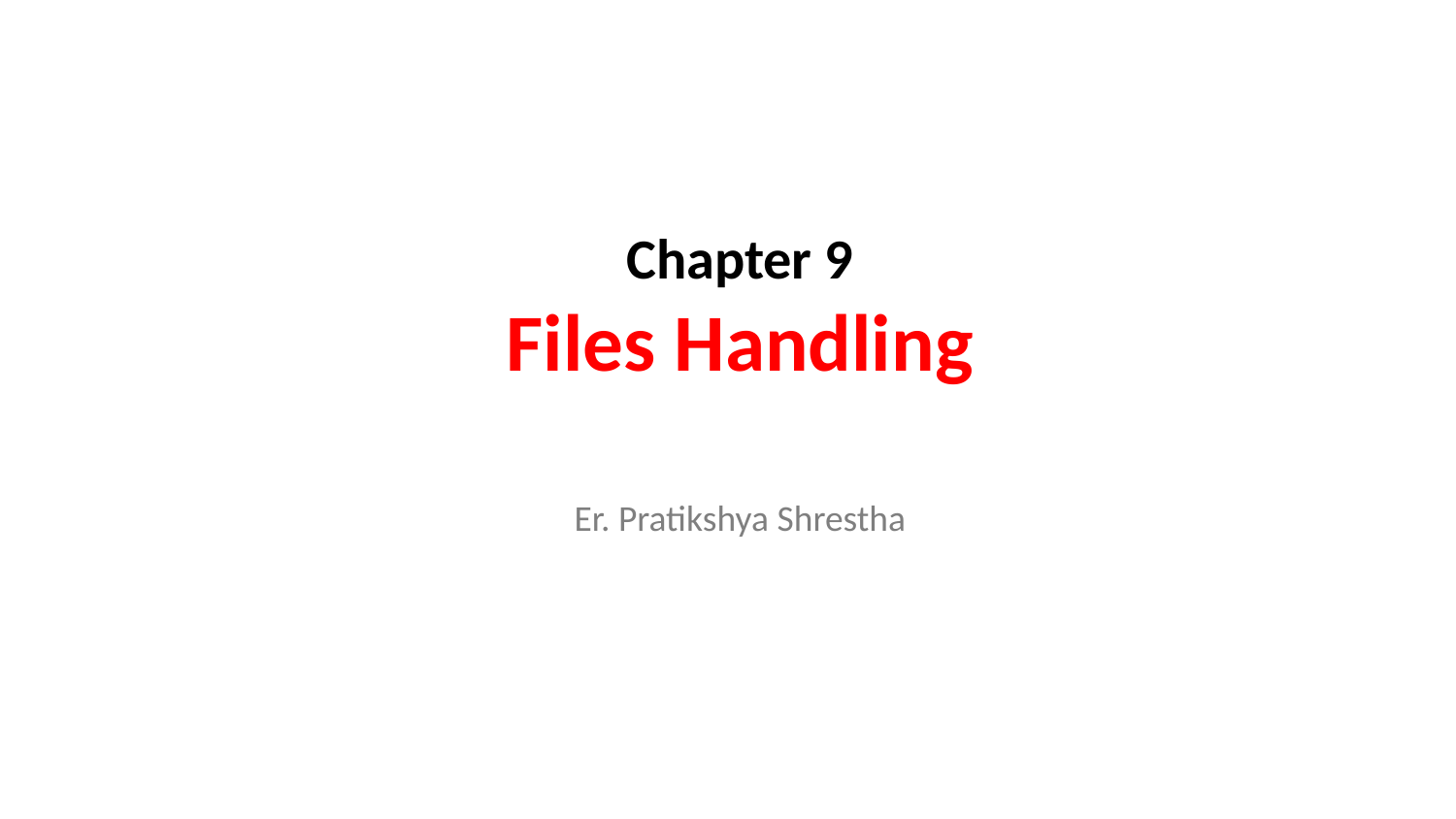

Chapter 9
Files Handling

Er. Pratikshya Shrestha